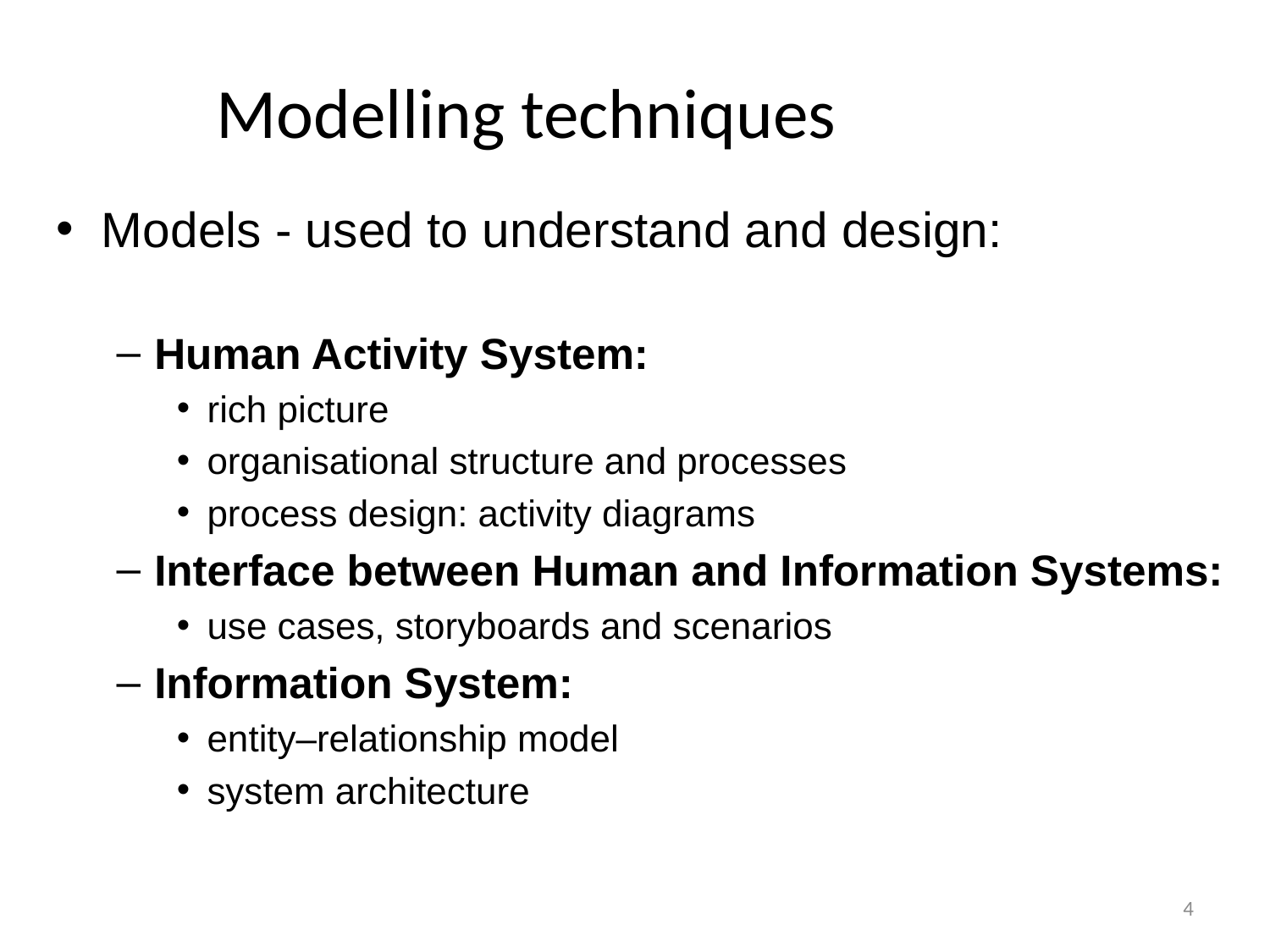

# Modelling techniques
Models - used to understand and design:
Human Activity System:
rich picture
organisational structure and processes
process design: activity diagrams
Interface between Human and Information Systems:
use cases, storyboards and scenarios
Information System:
entity–relationship model
system architecture

4